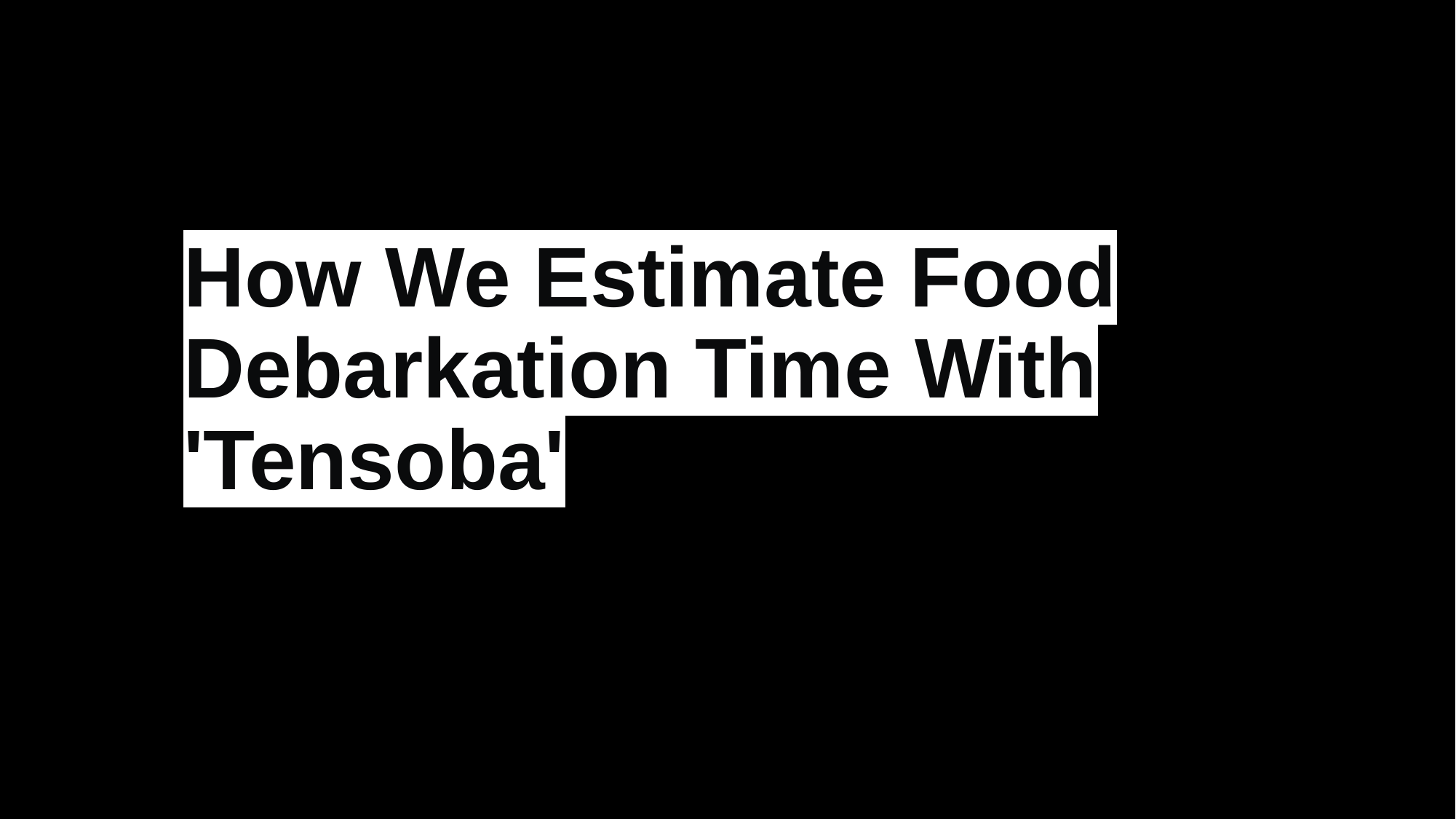

# How We Estimate Food Debarkation Time With 'Tensoba'